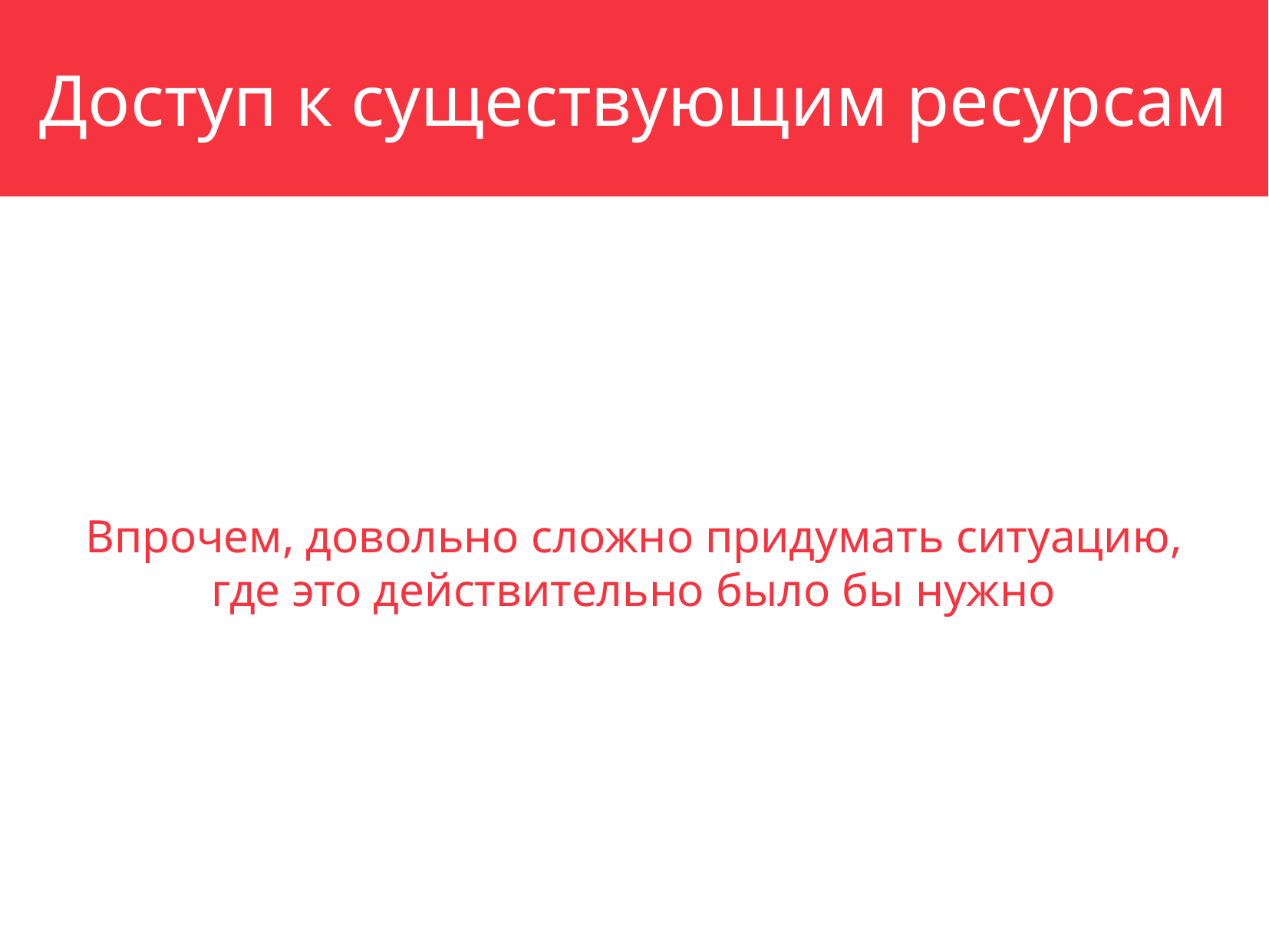

Доступ к существующим ресурсам
Впрочем, довольно сложно придумать ситуацию, где это действительно было бы нужно